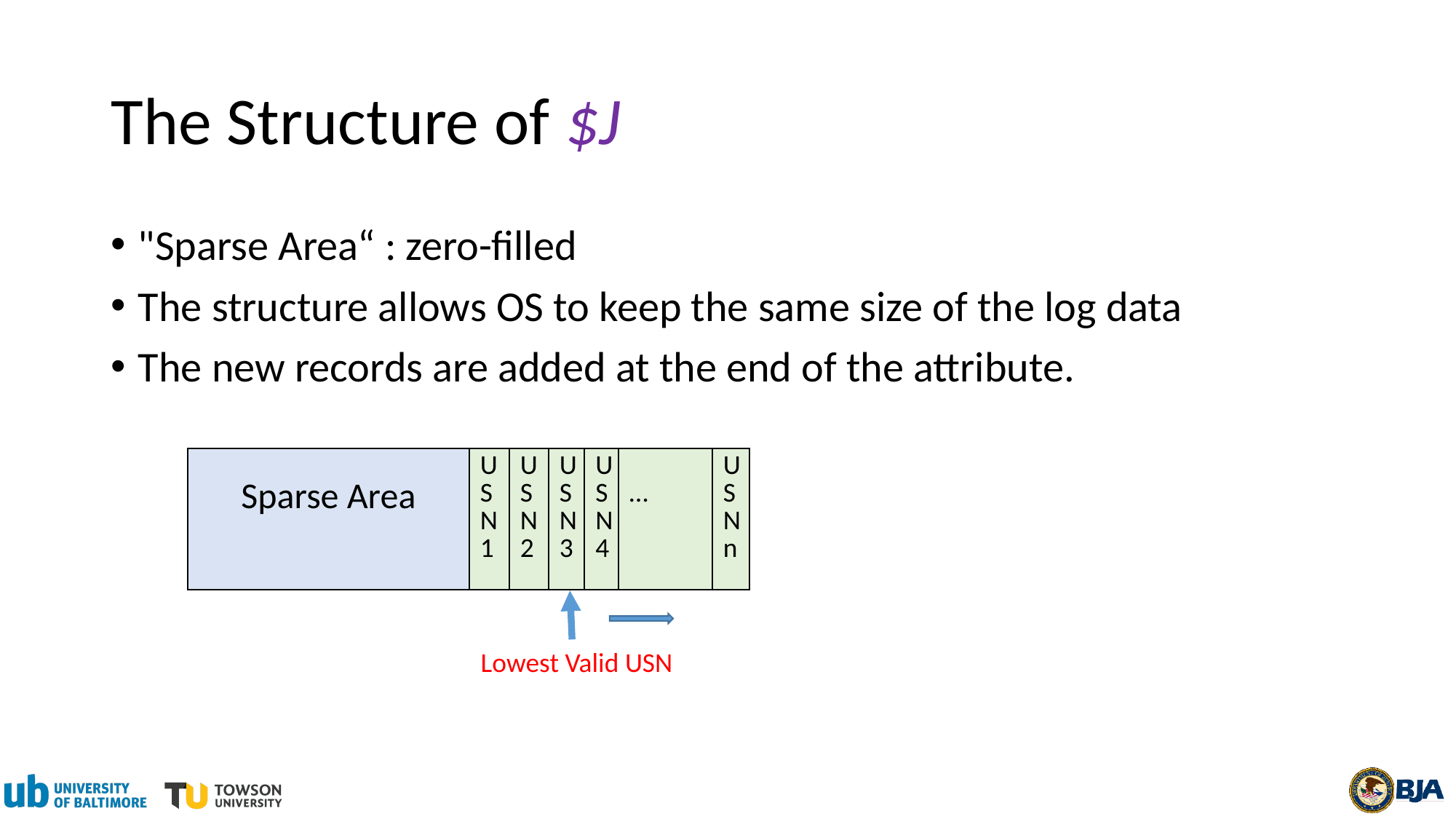

# The Structure of $J
"Sparse Area“ : zero-filled
The structure allows OS to keep the same size of the log data
The new records are added at the end of the attribute.
| Sparse Area | USN1 | USN2 | USN3 | USN4 | … | USNn |
| --- | --- | --- | --- | --- | --- | --- |

Lowest Valid USN